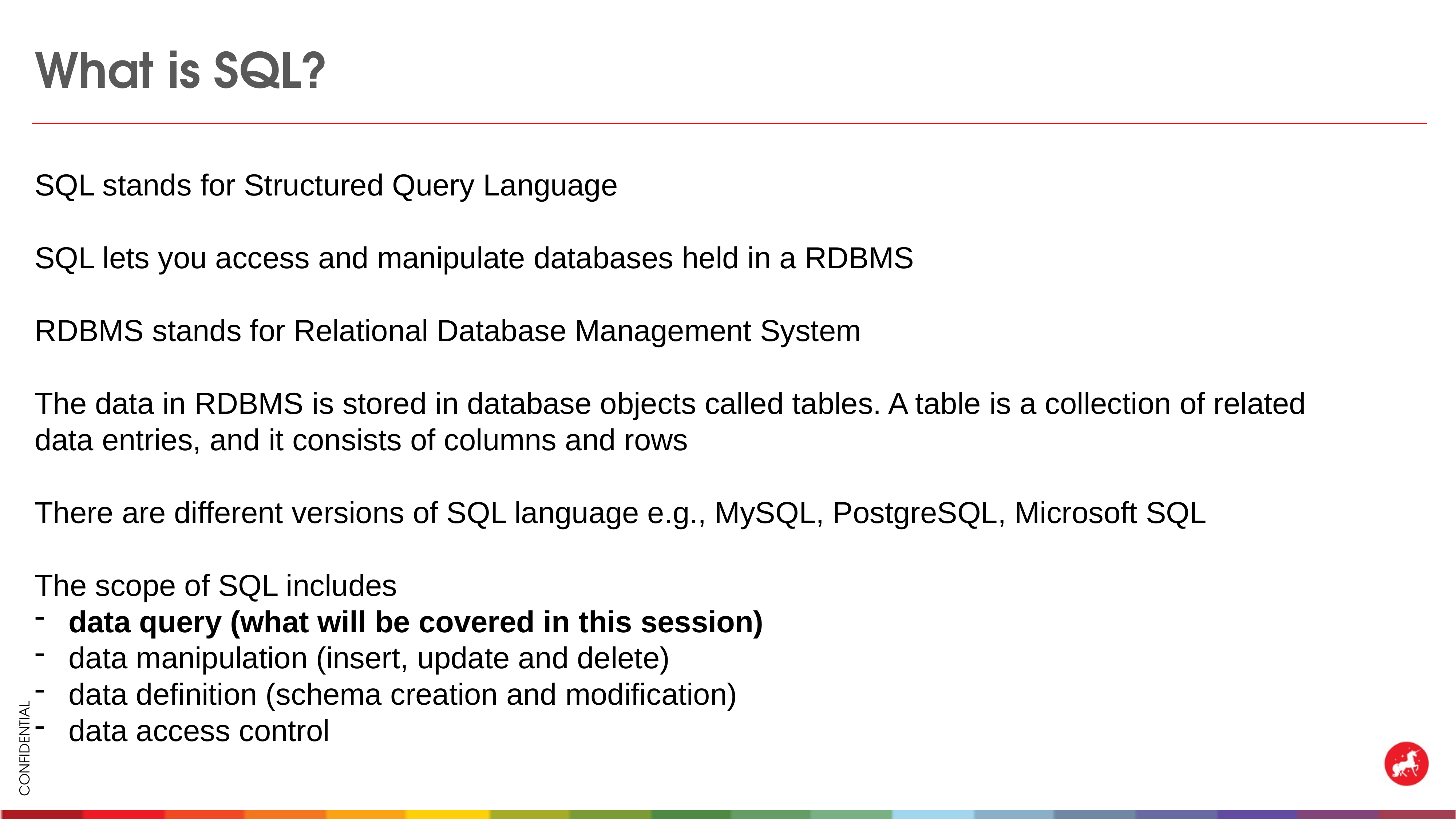

# What is SQL?
SQL stands for Structured Query Language

SQL lets you access and manipulate databases held in a RDBMS

RDBMS stands for Relational Database Management System

The data in RDBMS is stored in database objects called tables. A table is a collection of related data entries, and it consists of columns and rows

There are different versions of SQL language e.g., MySQL, PostgreSQL, Microsoft SQL

The scope of SQL includes
data query (what will be covered in this session)
data manipulation (insert, update and delete)
data definition (schema creation and modification)
data access control